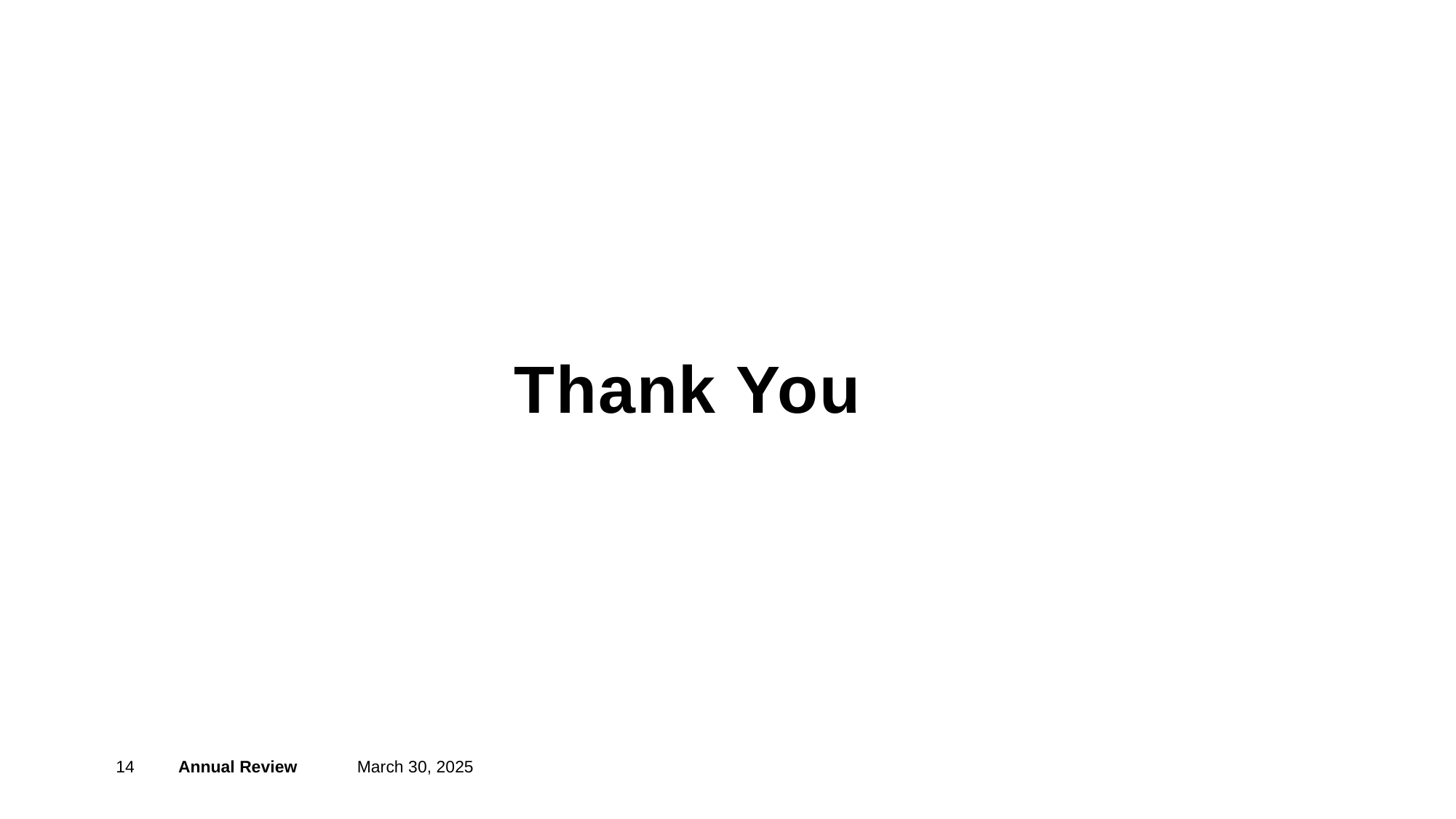

# Thank You
14
Annual Review
March 30, 2025